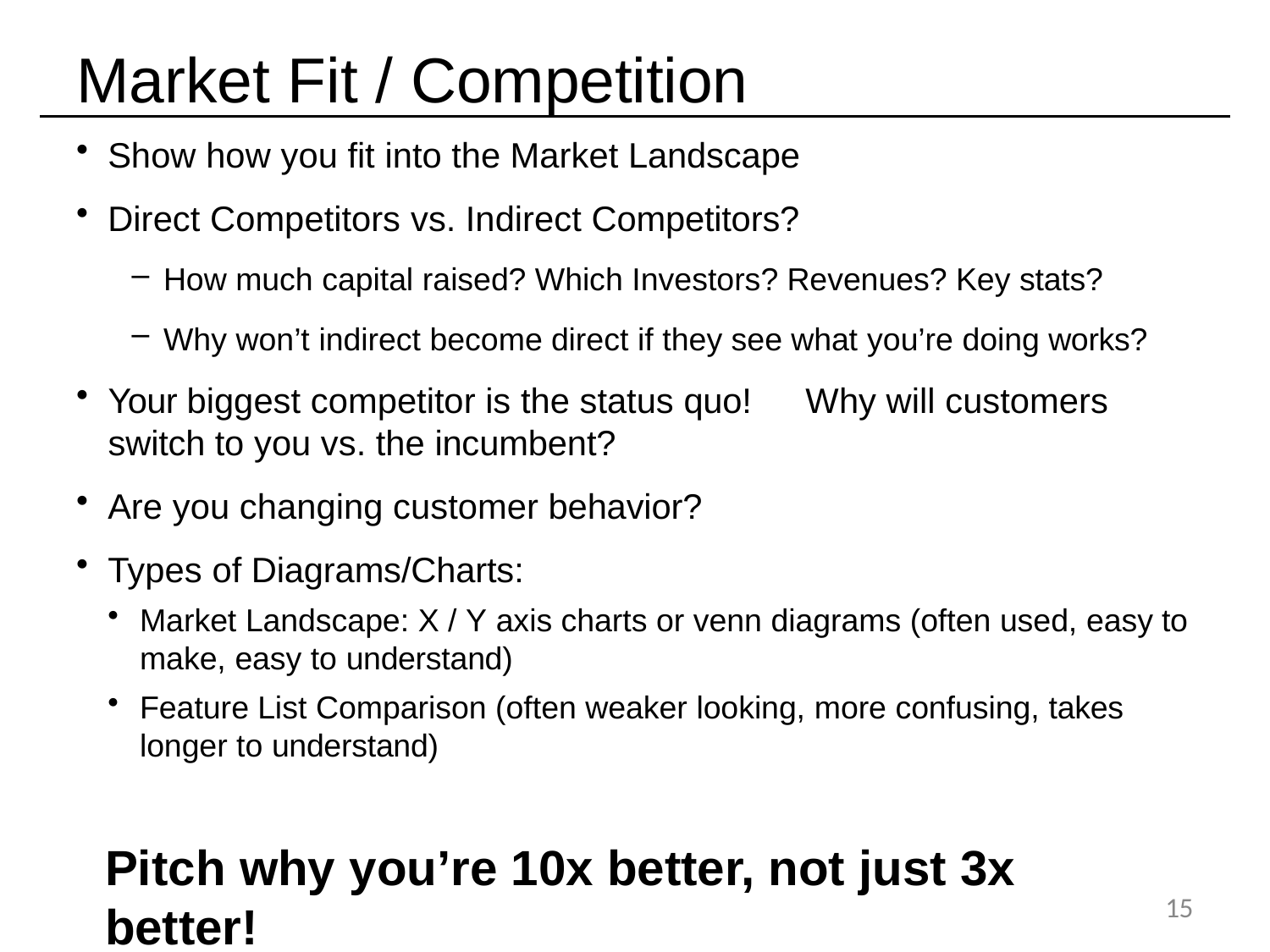

# Market Fit / Competition
Show how you fit into the Market Landscape
Direct Competitors vs. Indirect Competitors?
How much capital raised? Which Investors? Revenues? Key stats?
Why won’t indirect become direct if they see what you’re doing works?
Your biggest competitor is the status quo!	Why will customers switch to you vs. the incumbent?
Are you changing customer behavior?
Types of Diagrams/Charts:
Market Landscape: X / Y axis charts or venn diagrams (often used, easy to make, easy to understand)
Feature List Comparison (often weaker looking, more confusing, takes longer to understand)

Pitch why you’re 10x better, not just 3x better!

15